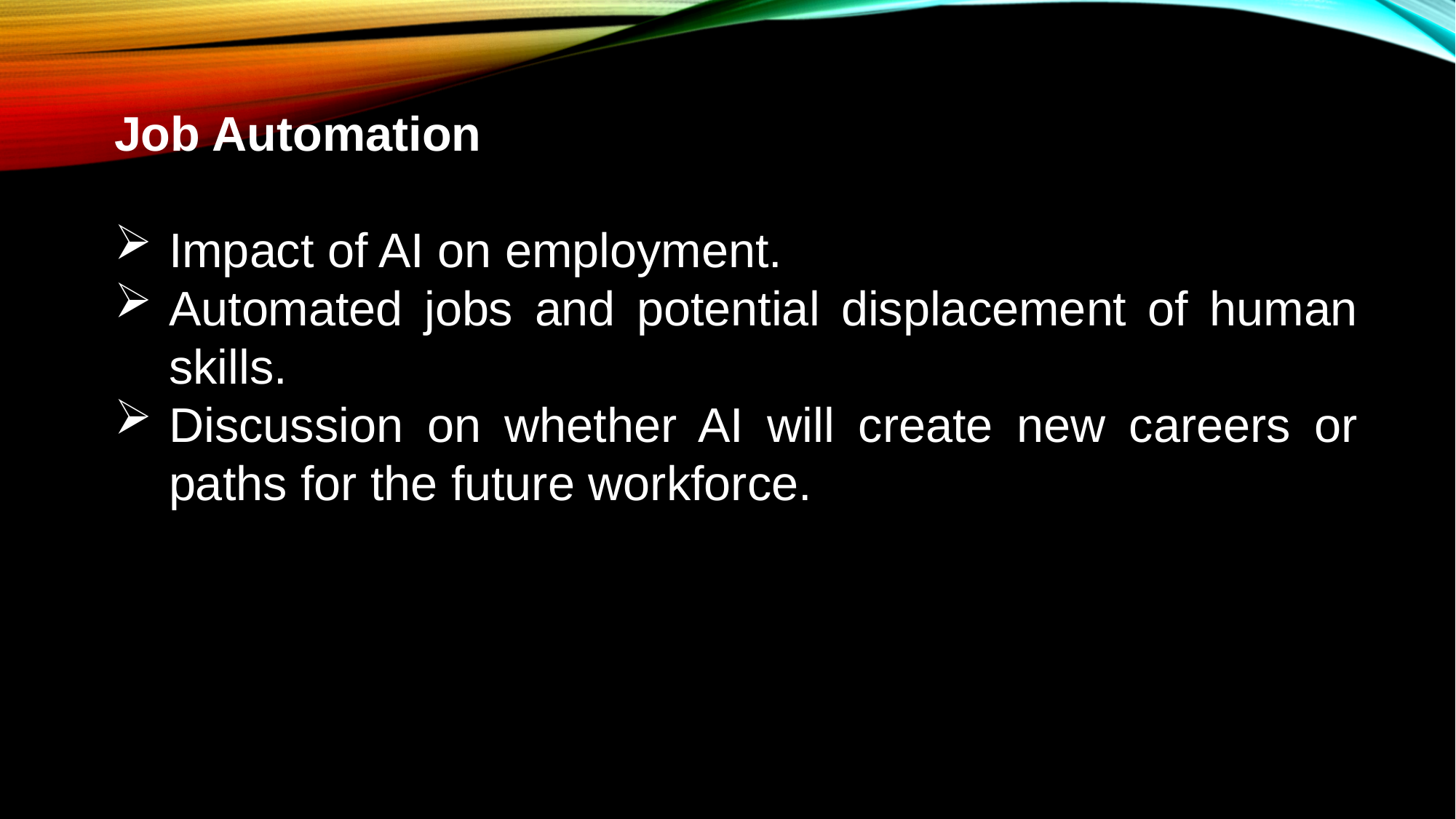

Job Automation

Impact of AI on employment.
Automated jobs and potential displacement of human skills.
Discussion on whether AI will create new careers or paths for the future workforce.